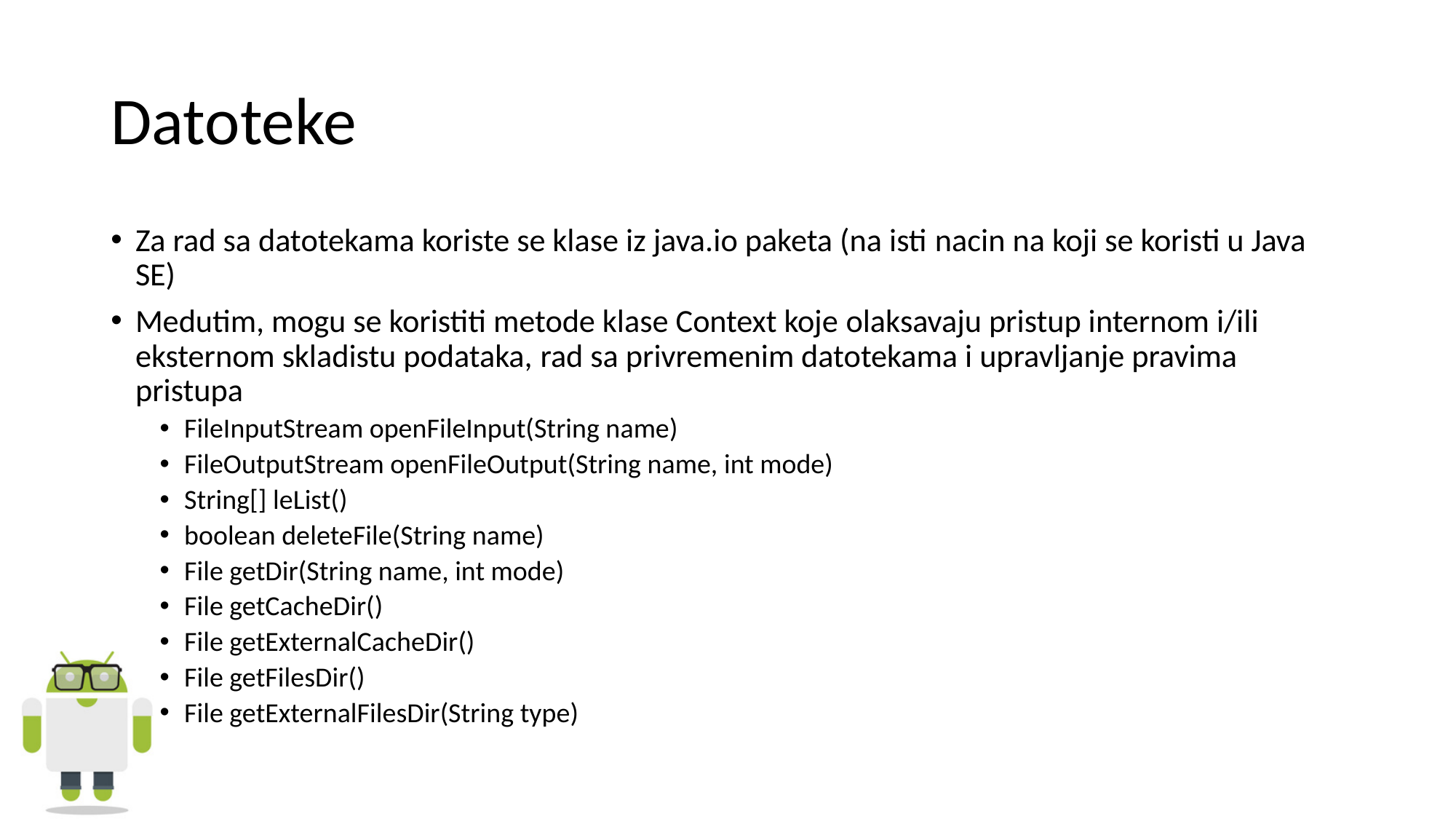

# Datoteke
Za rad sa datotekama koriste se klase iz java.io paketa (na isti nacin na koji se koristi u Java SE)
Medutim, mogu se koristiti metode klase Context koje olaksavaju pristup internom i/ili eksternom skladistu podataka, rad sa privremenim datotekama i upravljanje pravima pristupa
FileInputStream openFileInput(String name)
FileOutputStream openFileOutput(String name, int mode)
String[] leList()
boolean deleteFile(String name)
File getDir(String name, int mode)
File getCacheDir()
File getExternalCacheDir()
File getFilesDir()
File getExternalFilesDir(String type)